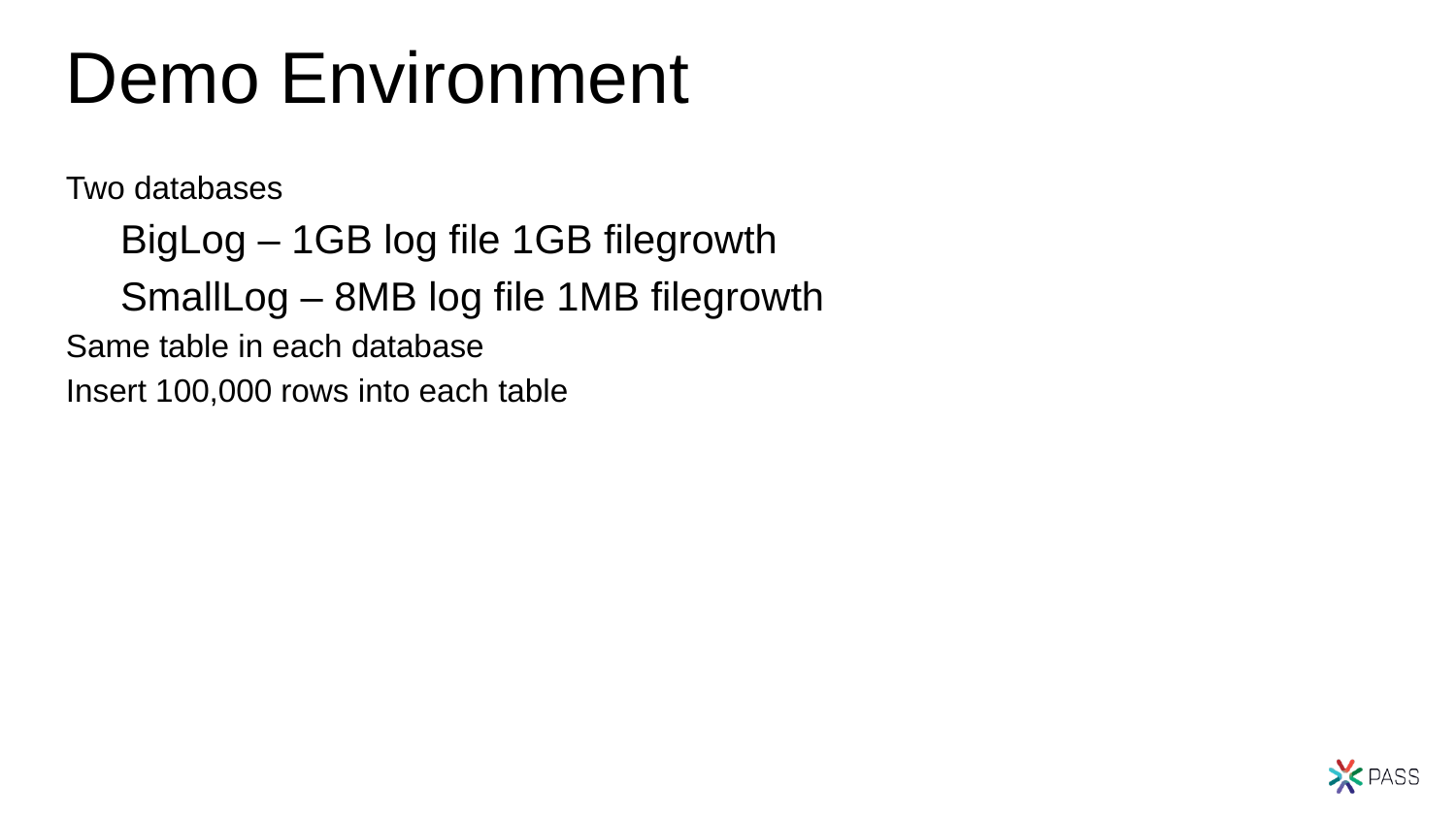

# Demo Environment
Two databases
BigLog – 1GB log file 1GB filegrowth
SmallLog – 8MB log file 1MB filegrowth
Same table in each database
Insert 100,000 rows into each table